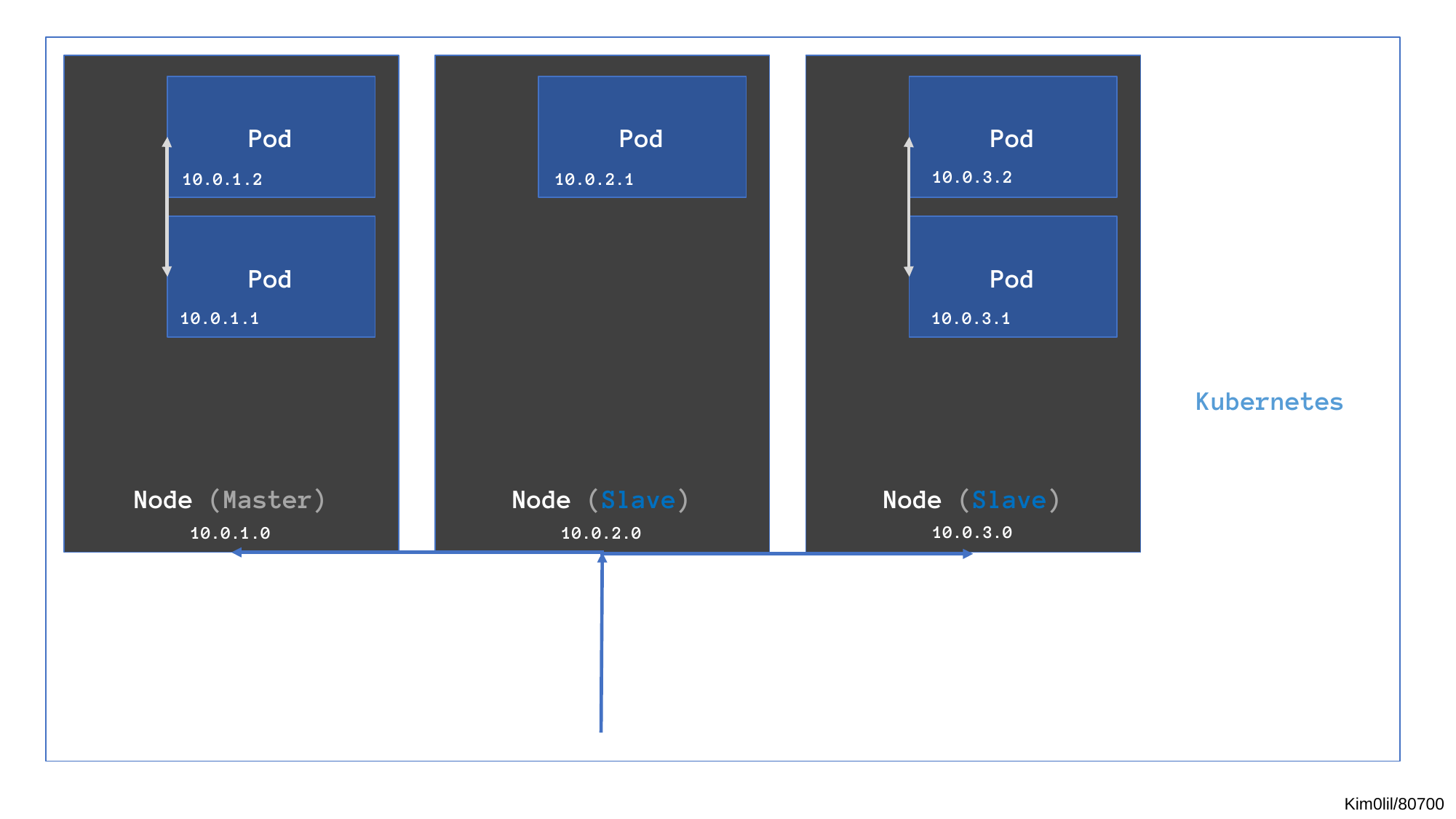

Kubernetes
Node (Master)

Node (Slave)

Node (Slave)

Pod
Pod
Pod
10.0.3.2
10.0.1.2
10.0.2.1
Pod
Pod
10.0.1.1
10.0.3.1
10.0.3.0
10.0.1.0
10.0.2.0
Kim0lil/80700